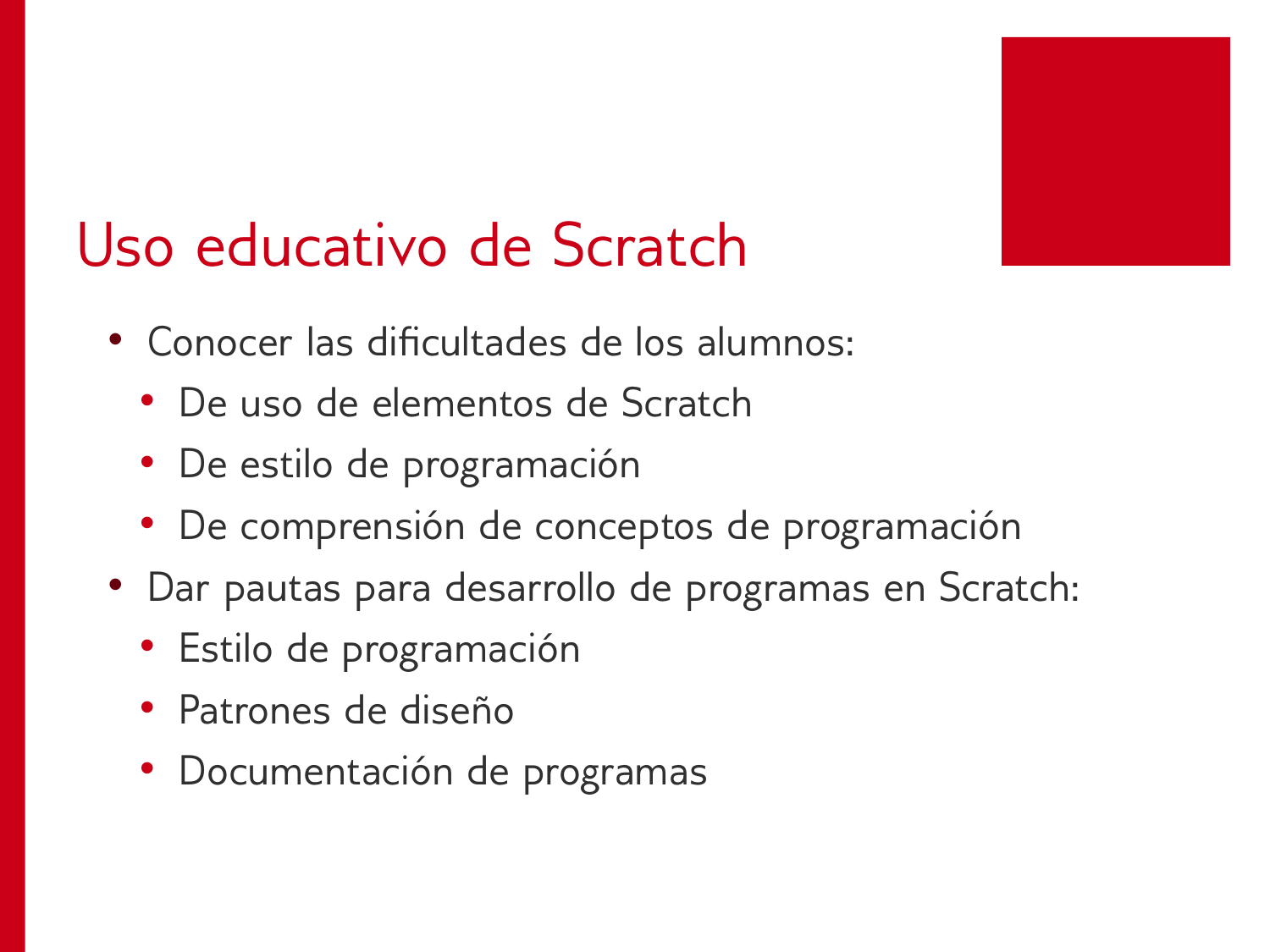

# Uso educativo de Scratch
Conocer las dificultades de los alumnos:
De uso de elementos de Scratch
De estilo de programación
De comprensión de conceptos de programación
Dar pautas para desarrollo de programas en Scratch:
Estilo de programación
Patrones de diseño
Documentación de programas